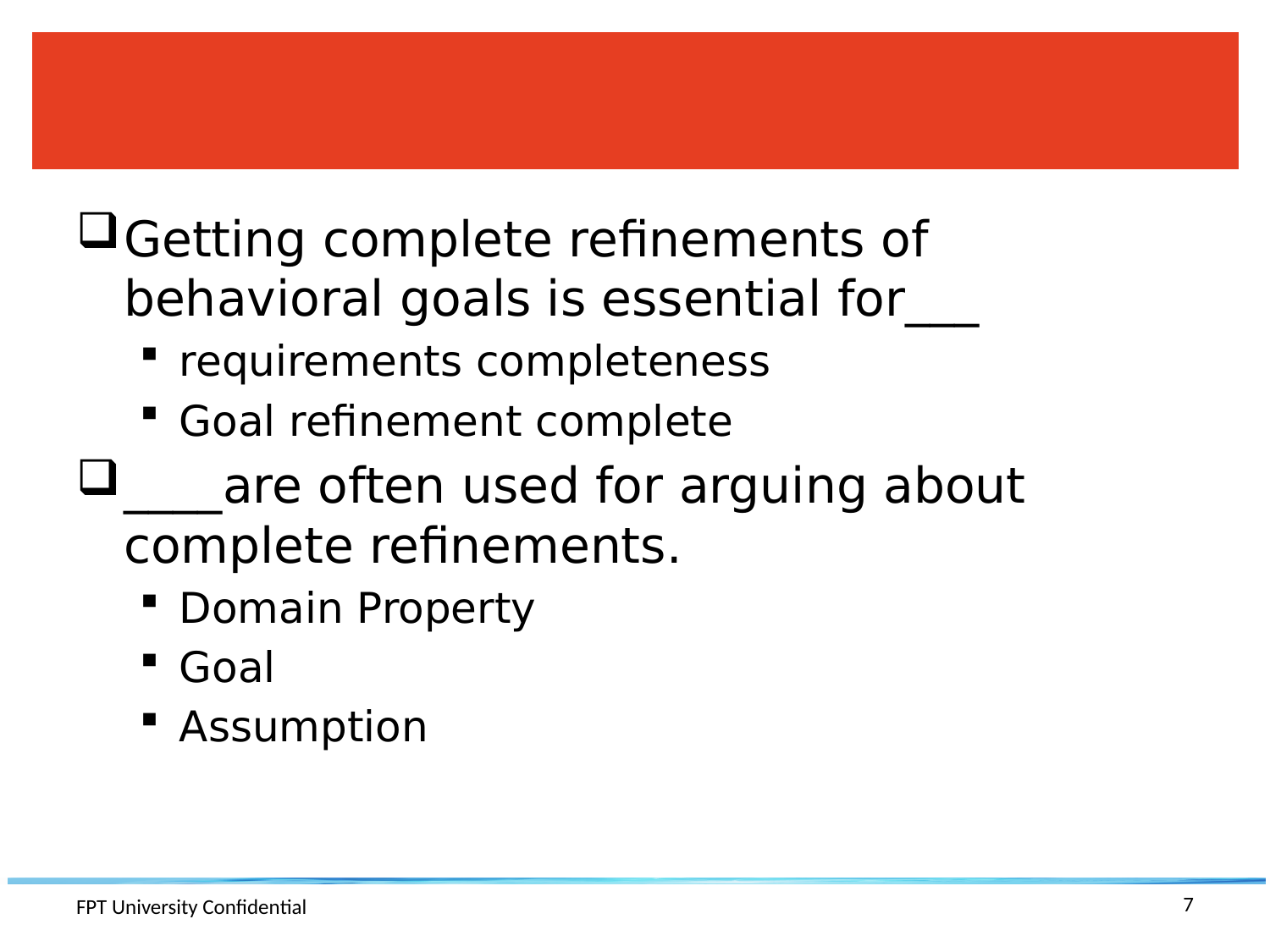

#
Getting complete refinements of behavioral goals is essential for___
requirements completeness
Goal refinement complete
____are often used for arguing about complete refinements.
Domain Property
Goal
Assumption